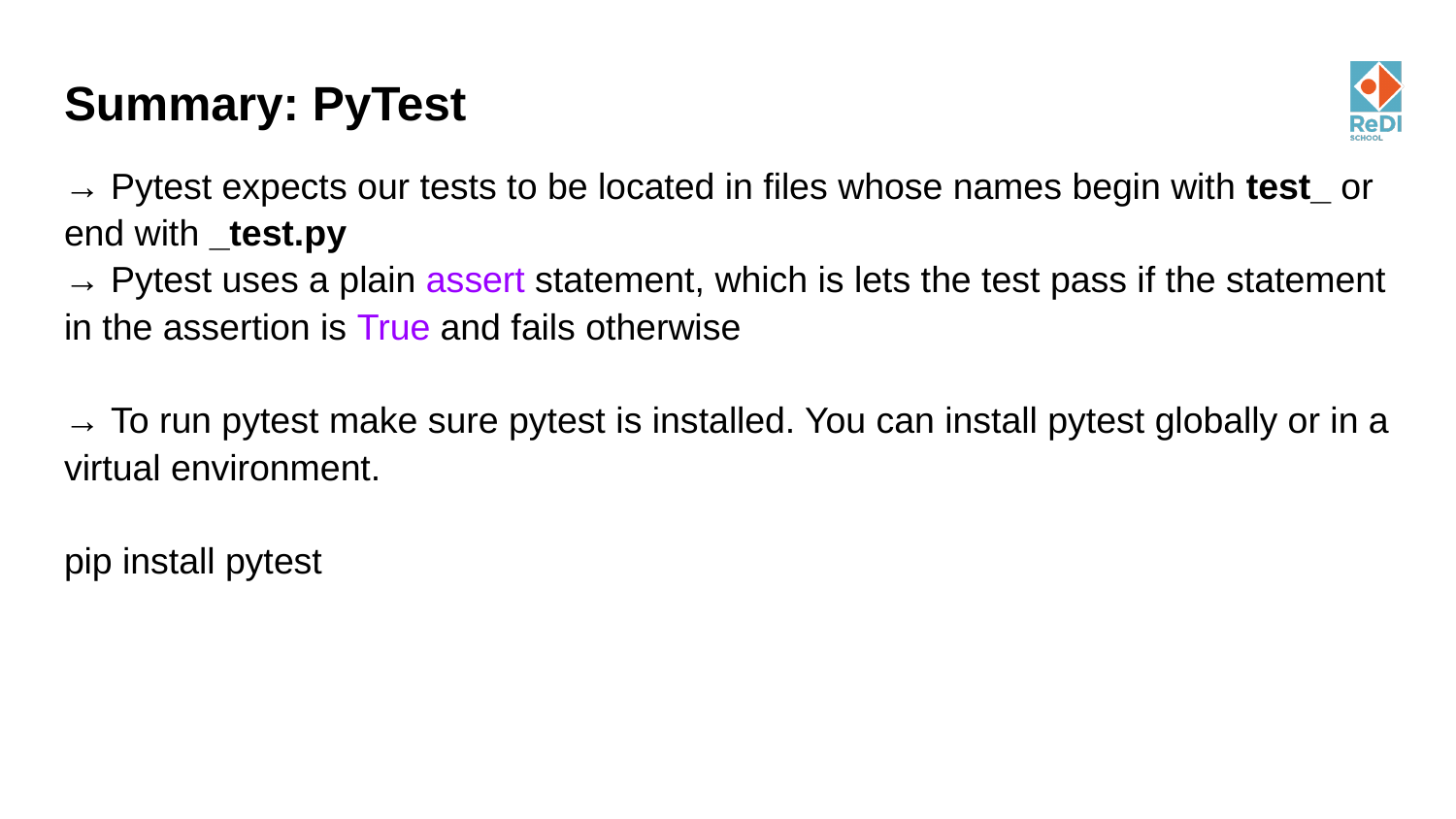

# Summary: PyTest
→ Pytest expects our tests to be located in files whose names begin with test_ or end with _test.py
→ Pytest uses a plain assert statement, which is lets the test pass if the statement in the assertion is True and fails otherwise

→ To run pytest make sure pytest is installed. You can install pytest globally or in a virtual environment.

pip install pytest